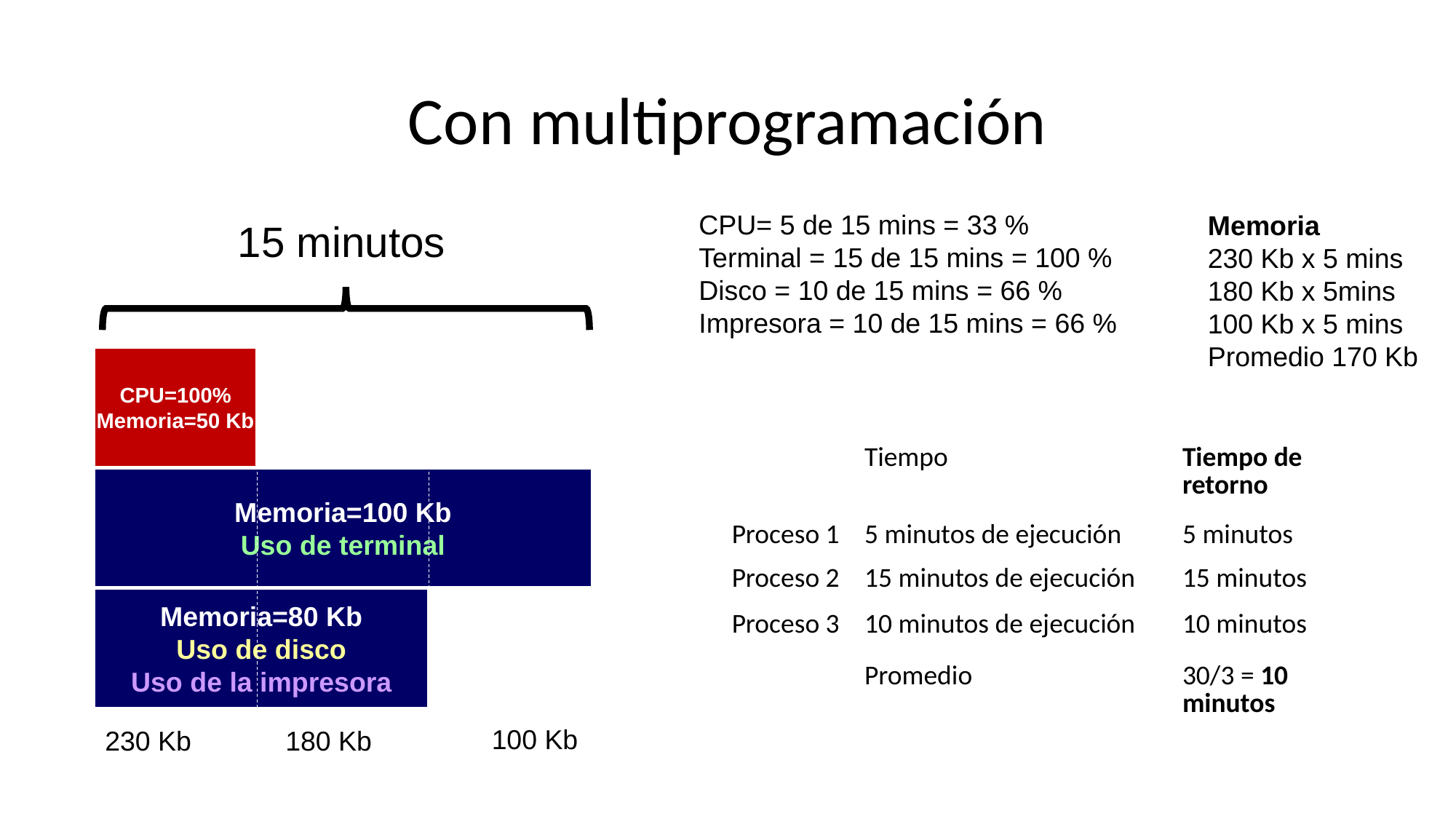

# Con multiprogramación

CPU= 5 de 15 mins = 33 %
Terminal = 15 de 15 mins = 100 %
Disco = 10 de 15 mins = 66 %
Impresora = 10 de 15 mins = 66 %

Memoria
230 Kb x 5 mins
180 Kb x 5mins
100 Kb x 5 mins
Promedio 170 Kb
15 minutos
5
10
Tiempo
0
15

CPU=100%
Memoria=50 Kb
|  | Tiempo | Tiempo de retorno |
| --- | --- | --- |
| Proceso 1 | 5 minutos de ejecución | 5 minutos |
| Proceso 2 | 15 minutos de ejecución | 15 minutos |
| Proceso 3 | 10 minutos de ejecución | 10 minutos |
|  | Promedio | 30/3 = 10 minutos |
Memoria=100 Kb
Uso de terminal
Memoria=80 Kb
Uso de disco
Uso de la impresora
100 Kb
230 Kb
180 Kb